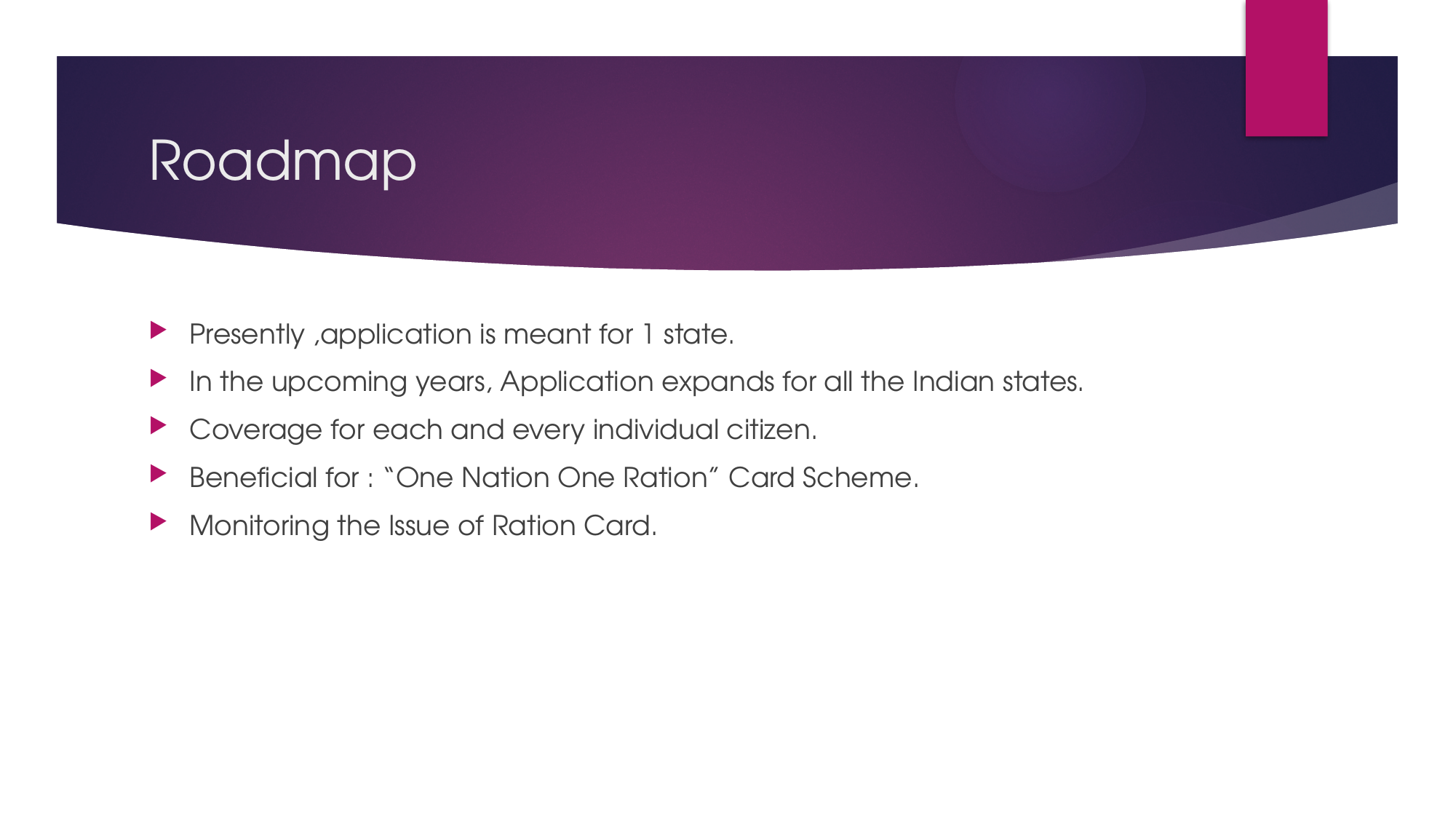

# Roadmap
Presently ,application is meant for 1 state.
In the upcoming years, Application expands for all the Indian states.
Coverage for each and every individual citizen.
Beneficial for : “One Nation One Ration” Card Scheme.
Monitoring the Issue of Ration Card.